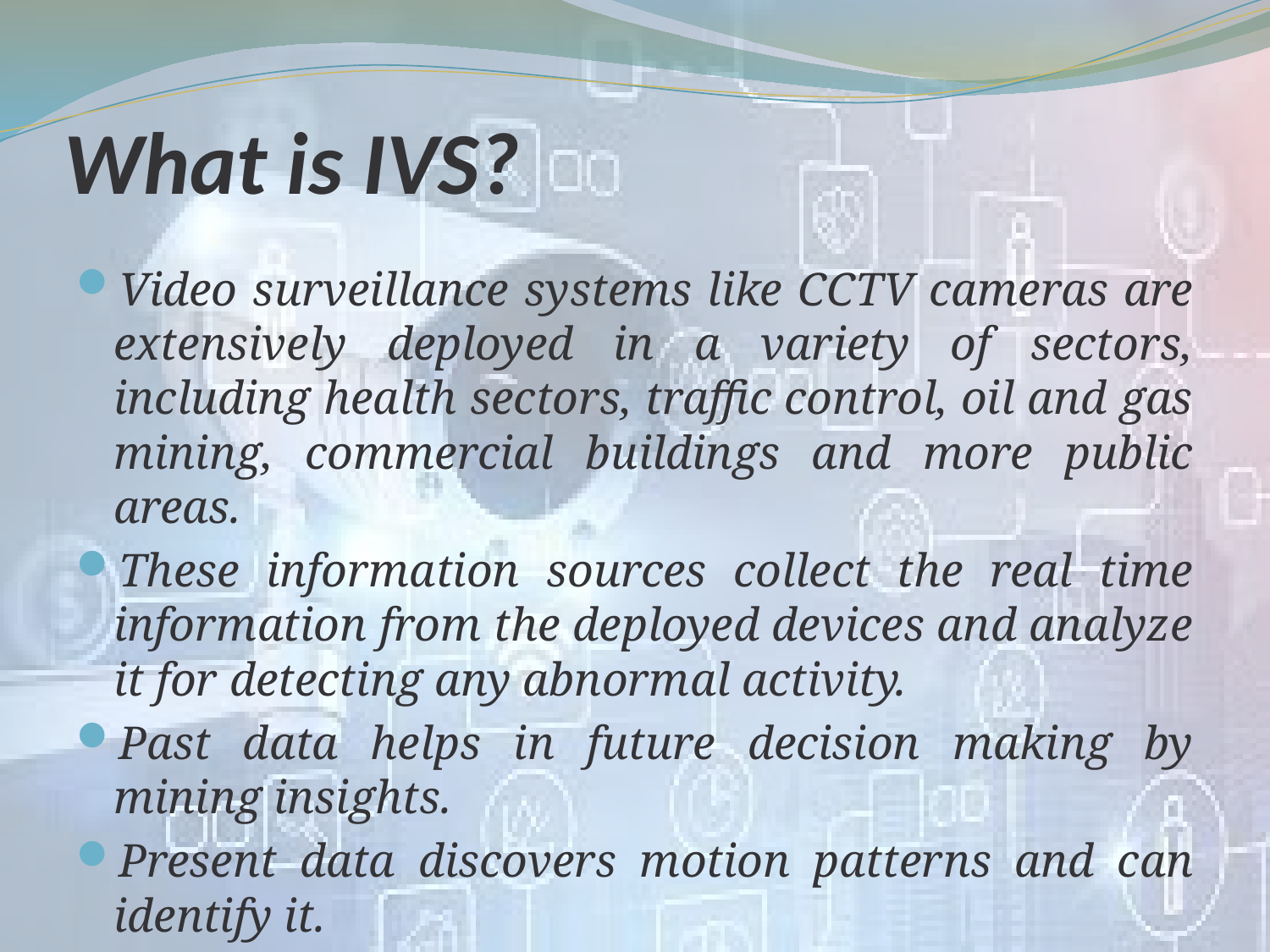

# What is IVS?
Video surveillance systems like CCTV cameras are extensively deployed in a variety of sectors, including health sectors, traffic control, oil and gas mining, commercial buildings and more public areas.
These information sources collect the real time information from the deployed devices and analyze it for detecting any abnormal activity.
Past data helps in future decision making by mining insights.
Present data discovers motion patterns and can identify it.